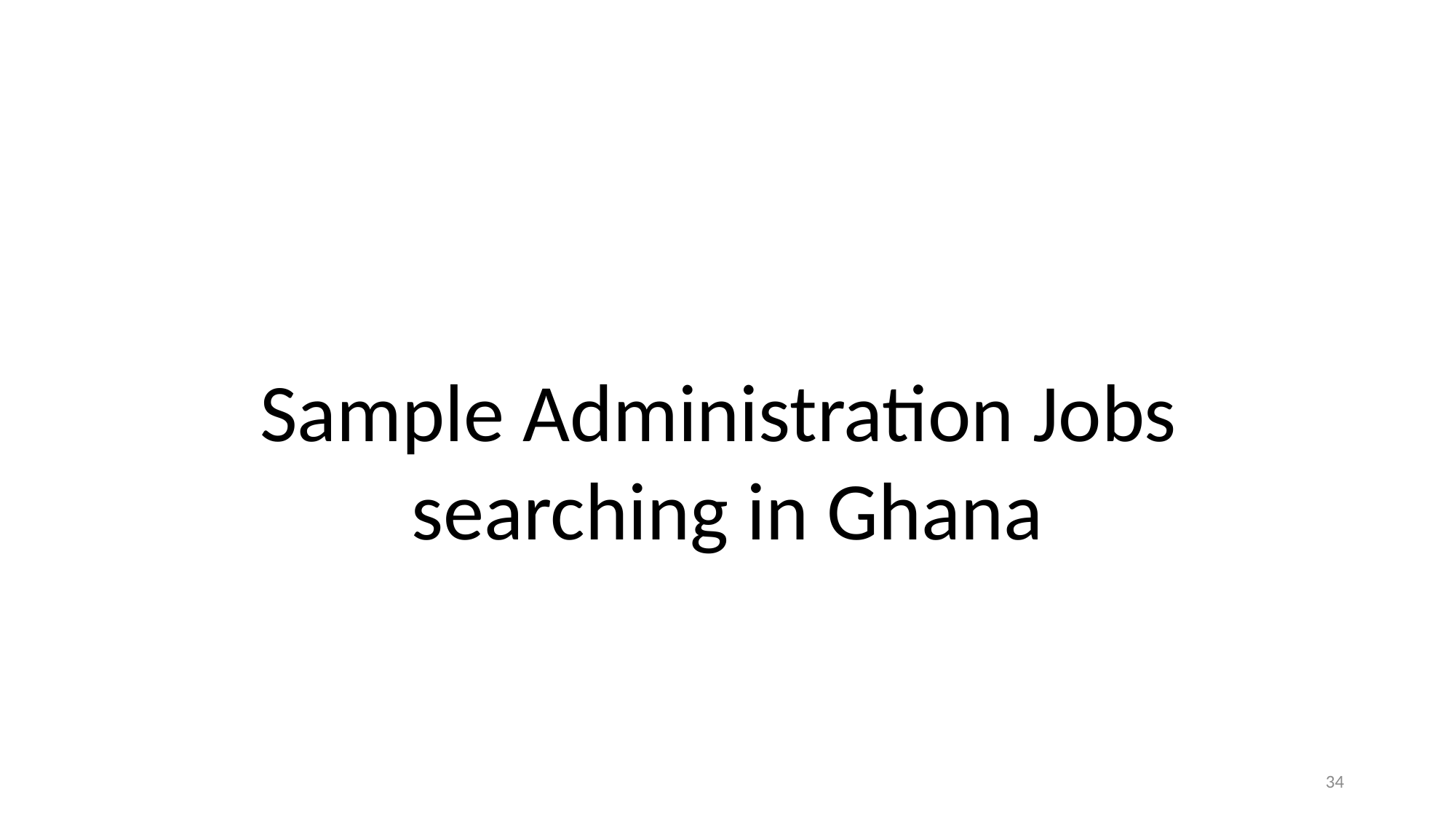

#

Sample Administration Jobs
searching in Ghana
34